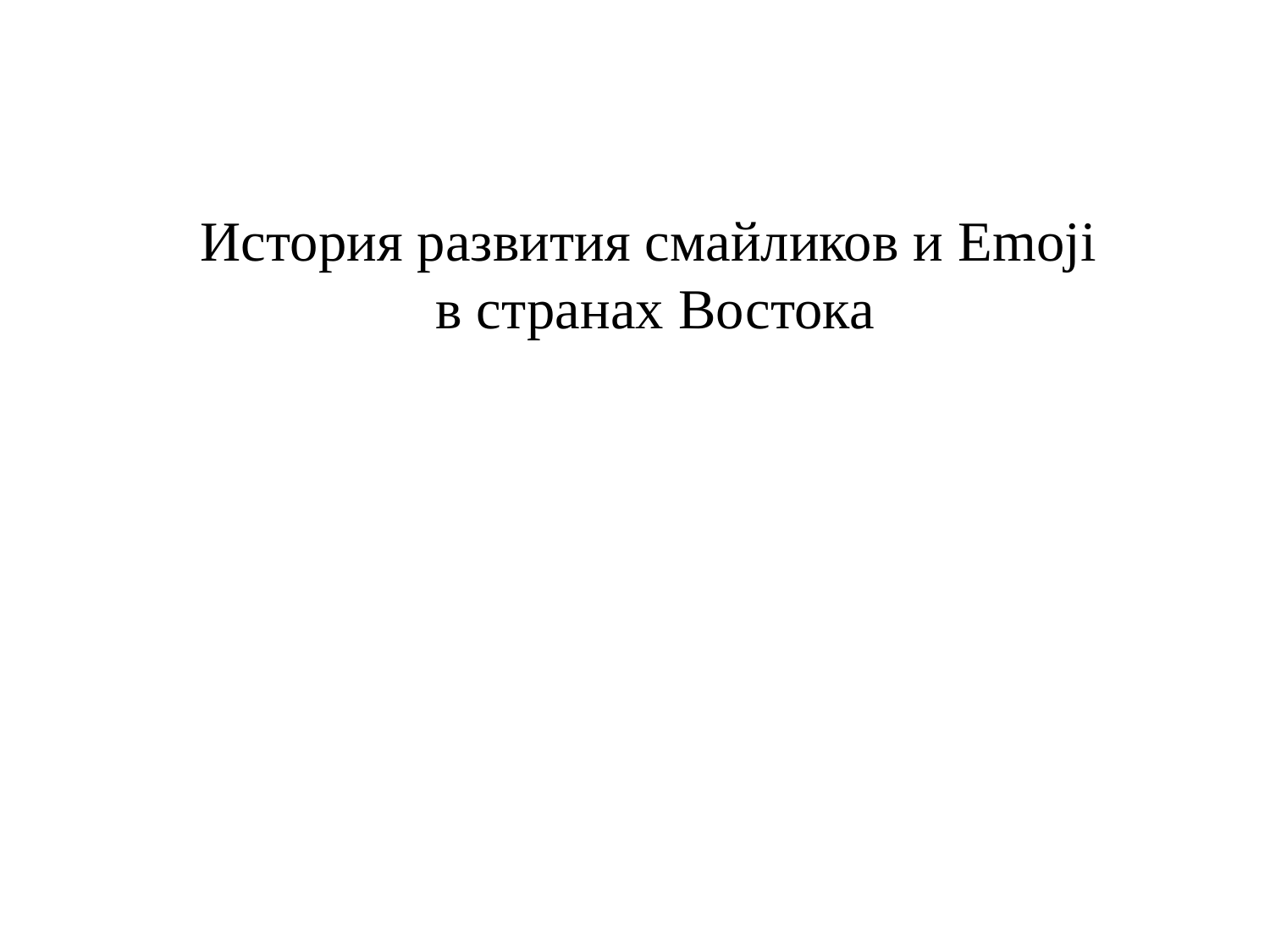

История развития смайликов и Emoji
в странах Востока